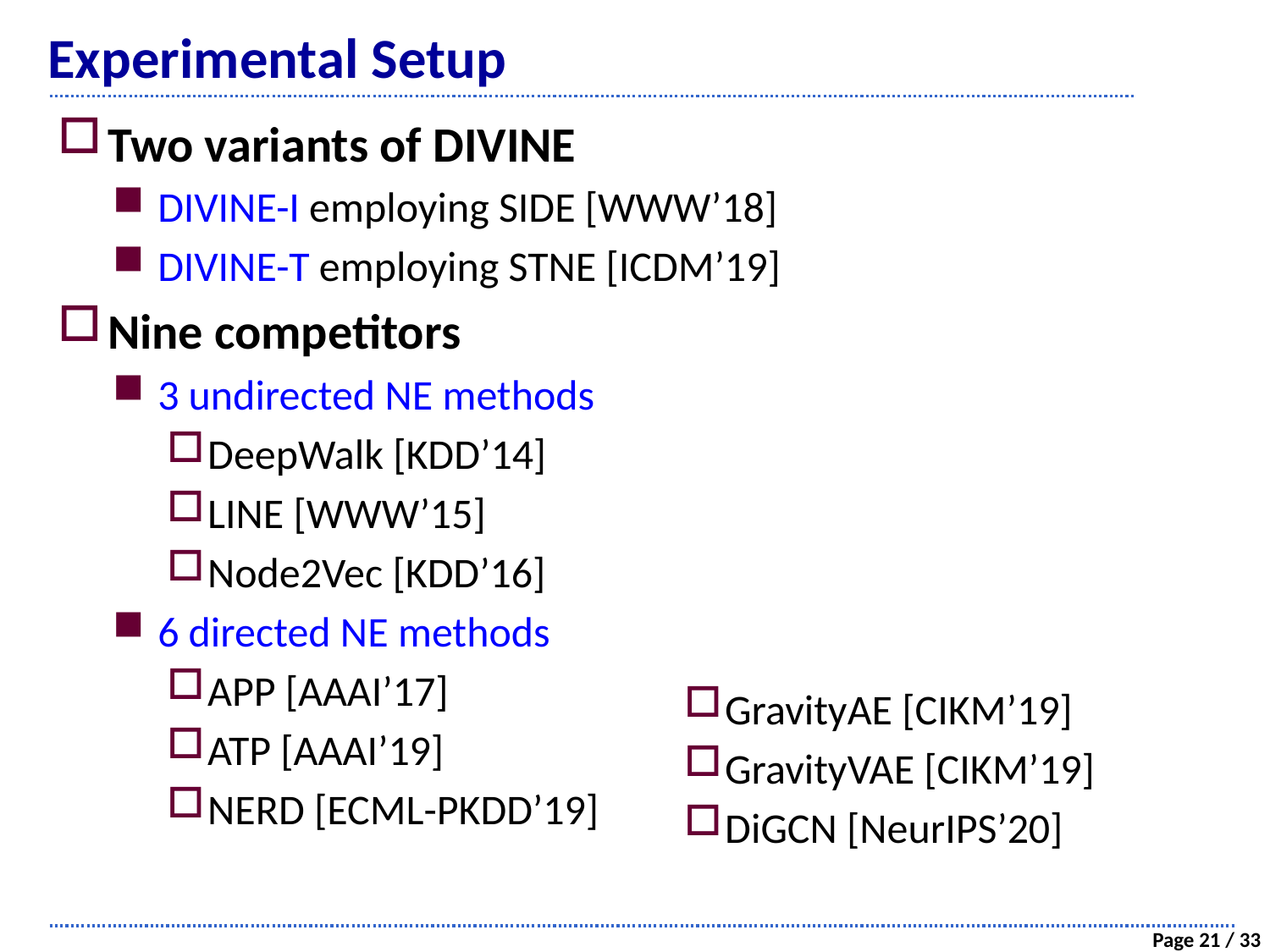

# Experimental Setup
Two variants of DIVINE
DIVINE-I employing SIDE [WWW’18]
DIVINE-T employing STNE [ICDM’19]
Nine competitors
3 undirected NE methods
DeepWalk [KDD’14]
LINE [WWW’15]
Node2Vec [KDD’16]
6 directed NE methods
APP [AAAI’17]
ATP [AAAI’19]
NERD [ECML-PKDD’19]
GravityAE [CIKM’19]
GravityVAE [CIKM’19]
DiGCN [NeurIPS’20]